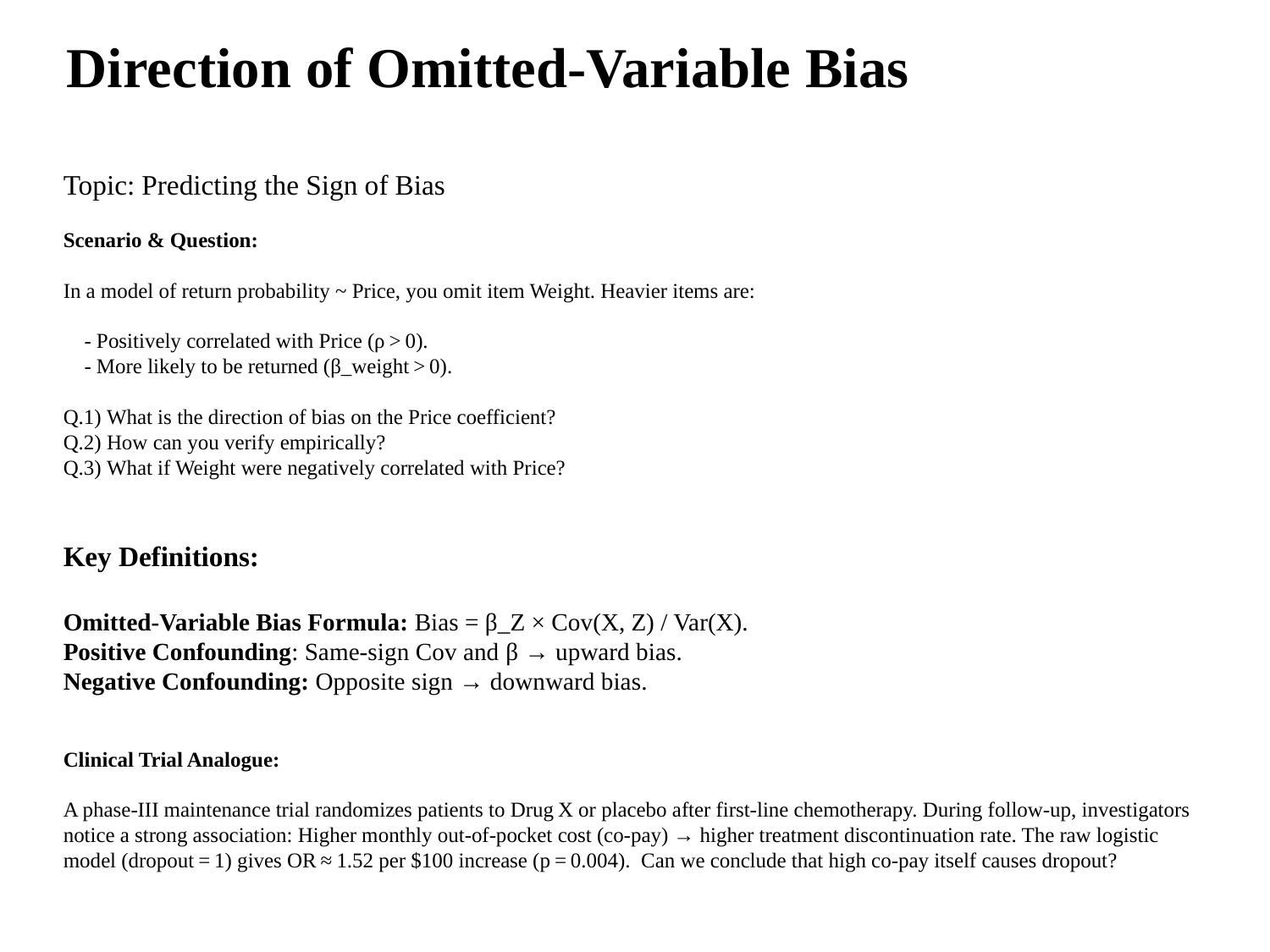

Direction of Omitted‑Variable Bias

Topic: Predicting the Sign of Bias

Scenario & Question:

In a model of return probability ~ Price, you omit item Weight. Heavier items are:

    - Positively correlated with Price (ρ > 0).
    - More likely to be returned (β_weight > 0).

Q.1) What is the direction of bias on the Price coefficient?
Q.2) How can you verify empirically?
Q.3) What if Weight were negatively correlated with Price?

Key Definitions:

Omitted‑Variable Bias Formula: Bias = β_Z × Cov(X, Z) / Var(X).
Positive Confounding: Same‑sign Cov and β → upward bias.
Negative Confounding: Opposite sign → downward bias.

Clinical Trial Analogue:

A phase‑III maintenance trial randomizes patients to Drug X or placebo after first‑line chemotherapy. During follow‑up, investigators notice a strong association: Higher monthly out‑of‑pocket cost (co‑pay) → higher treatment discontinuation rate. The raw logistic model (dropout = 1) gives OR ≈ 1.52 per $100 increase (p = 0.004).  Can we conclude that high co‑pay itself causes dropout?